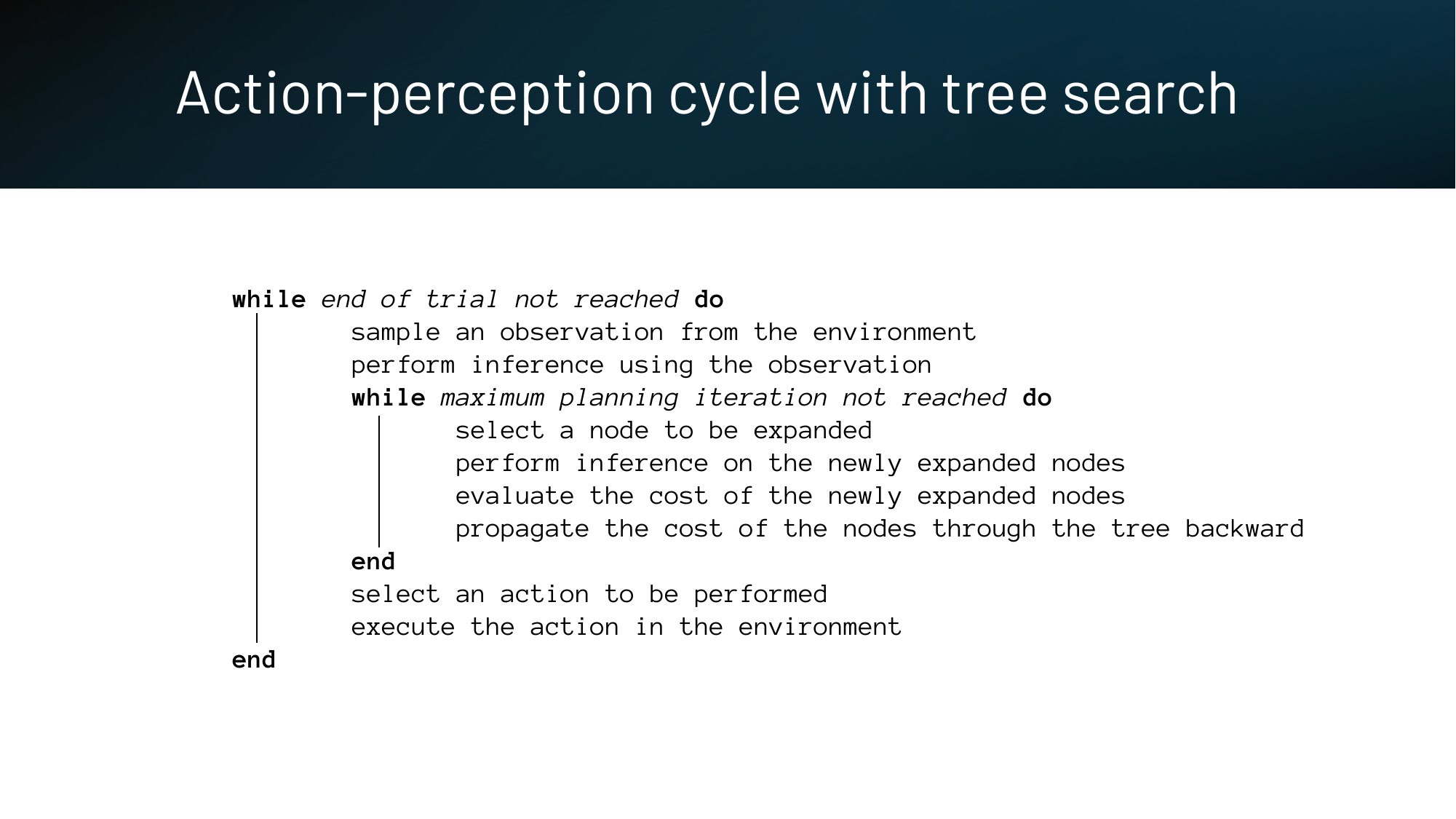

# Action-perception cycle with tree search
while end of trial not reached do
        sample an observation from the environment
        perform inference using the observation
        while maximum planning iteration not reached do
               select a node to be expanded
               perform inference on the newly expanded nodes
               evaluate the cost of the newly expanded nodes
               propagate the cost of the nodes through the tree backward
        end
        select an action to be performed
        execute the action in the environment
end